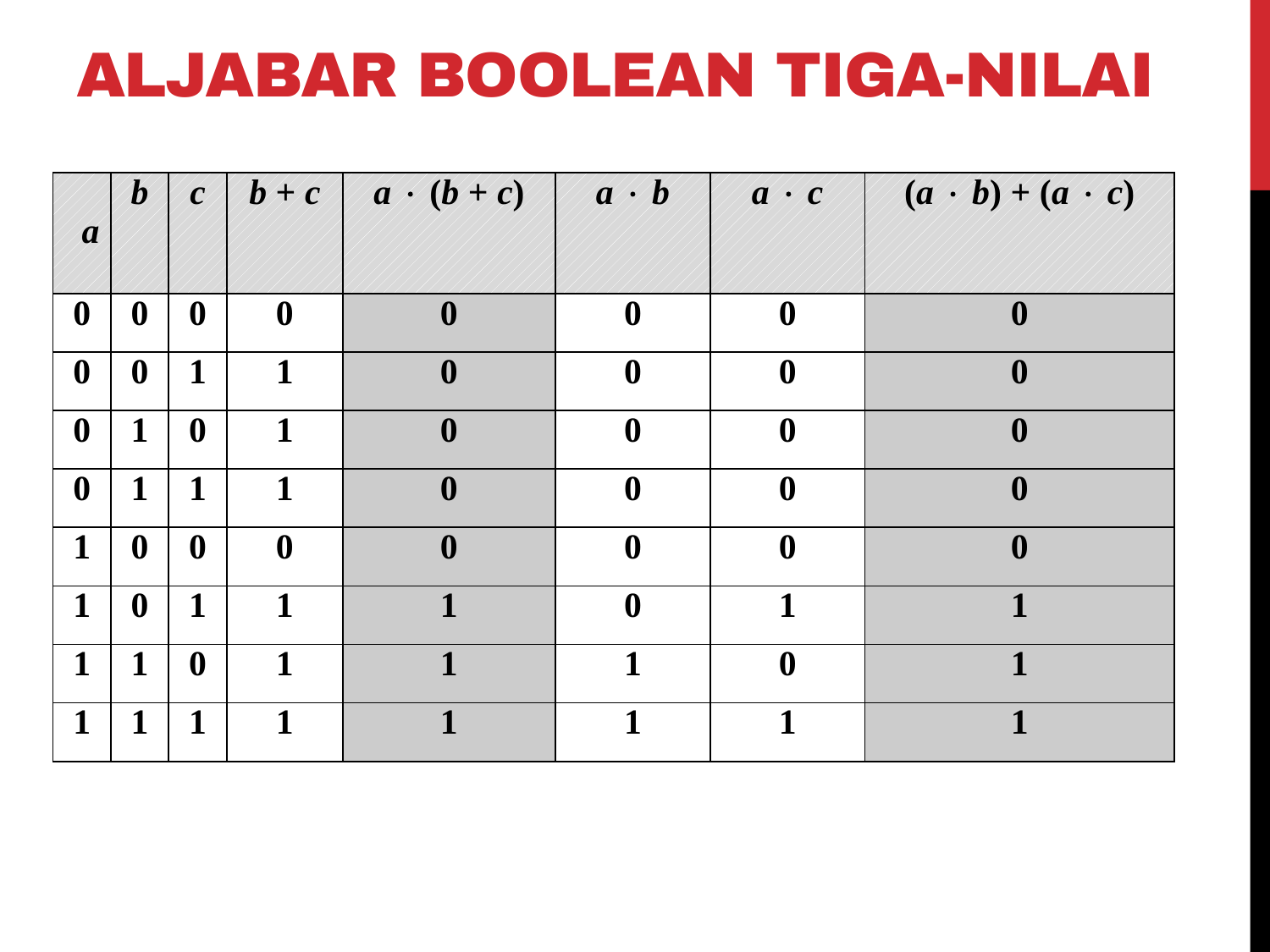

# Aljabar Boolean tiga-Nilai
| a | b | c | b + c | a ⋅ (b + c) | a ⋅ b | a ⋅ c | (a ⋅ b) + (a ⋅ c) |
| --- | --- | --- | --- | --- | --- | --- | --- |
| 0 | 0 | 0 | 0 | 0 | 0 | 0 | 0 |
| 0 | 0 | 1 | 1 | 0 | 0 | 0 | 0 |
| 0 | 1 | 0 | 1 | 0 | 0 | 0 | 0 |
| 0 | 1 | 1 | 1 | 0 | 0 | 0 | 0 |
| 1 | 0 | 0 | 0 | 0 | 0 | 0 | 0 |
| 1 | 0 | 1 | 1 | 1 | 0 | 1 | 1 |
| 1 | 1 | 0 | 1 | 1 | 1 | 0 | 1 |
| 1 | 1 | 1 | 1 | 1 | 1 | 1 | 1 |